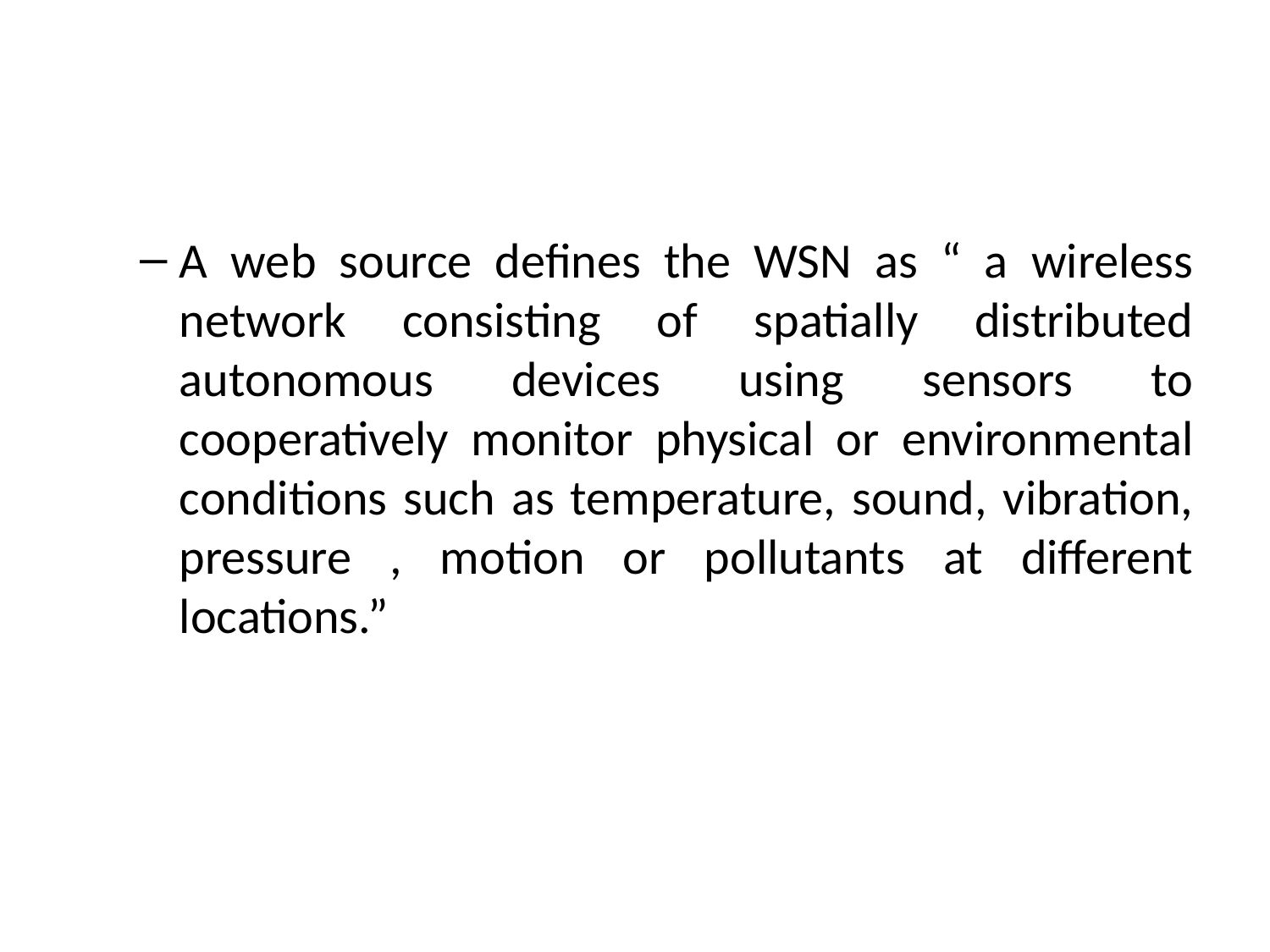

#
A web source defines the WSN as “ a wireless network consisting of spatially distributed autonomous devices using sensors to cooperatively monitor physical or environmental conditions such as temperature, sound, vibration, pressure , motion or pollutants at different locations.”